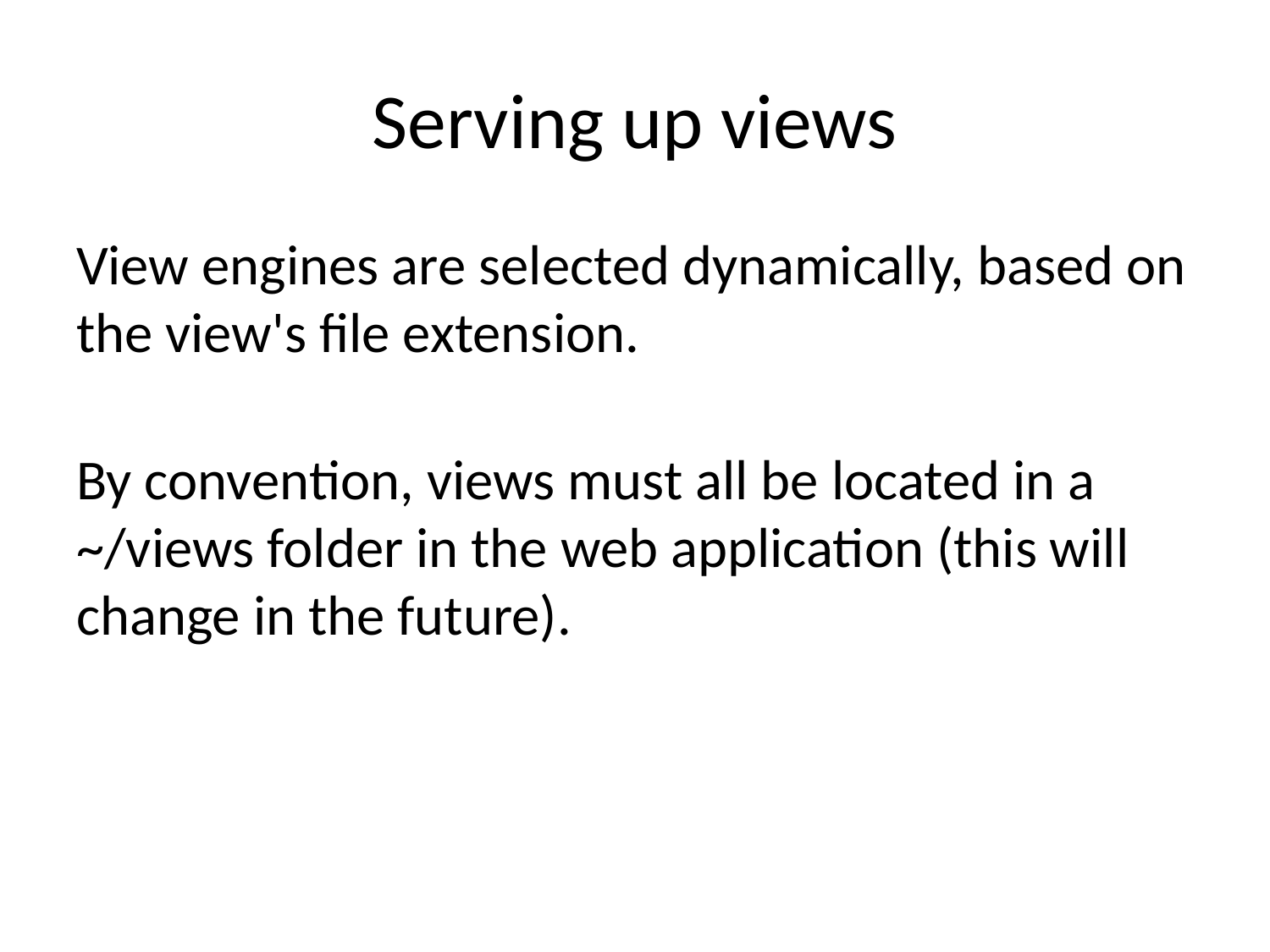

# Serving up views
View engines are selected dynamically, based on the view's file extension.
By convention, views must all be located in a ~/views folder in the web application (this will change in the future).